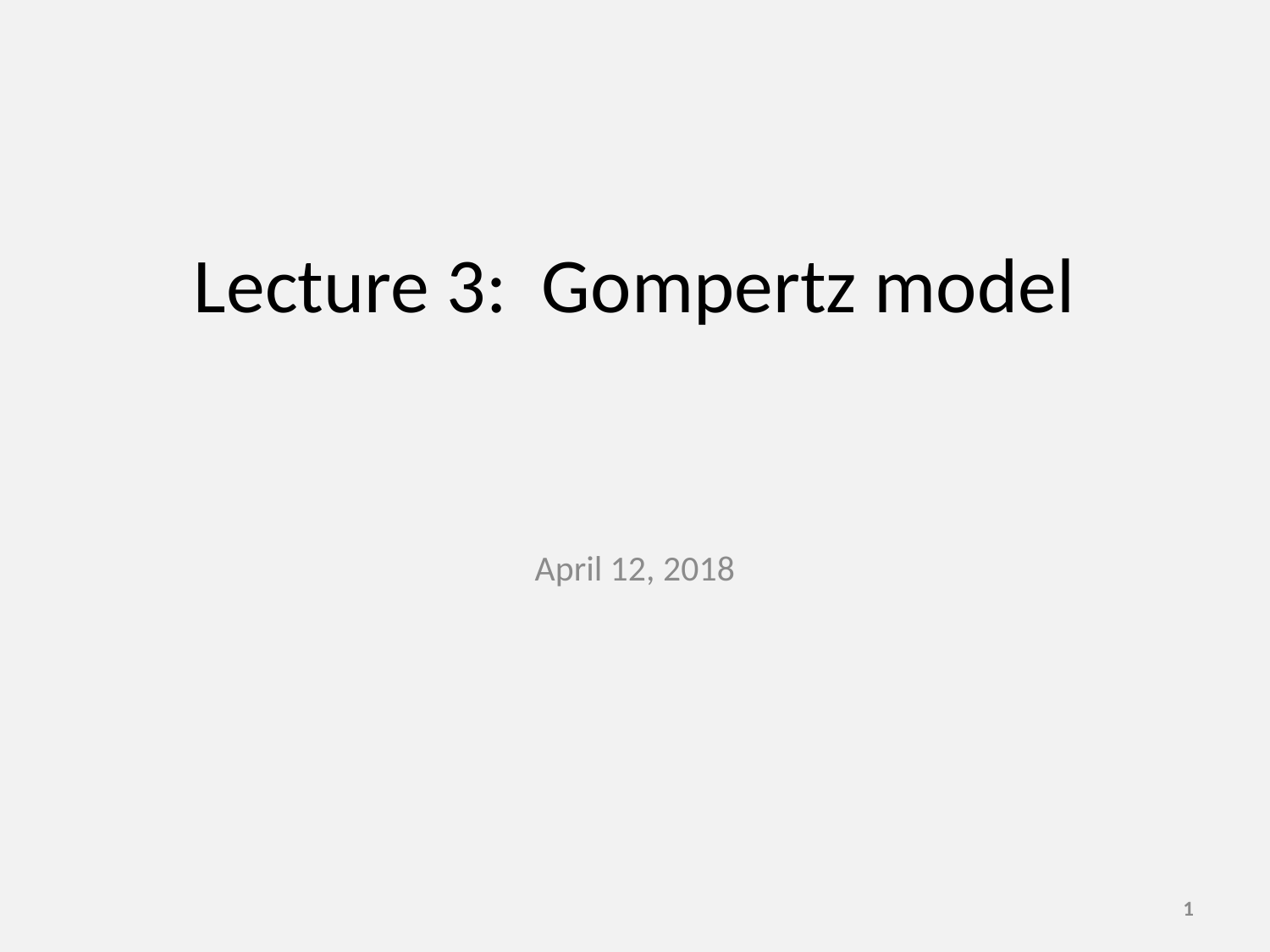

# Lecture 3:  Gompertz model
April 12, 2018
1